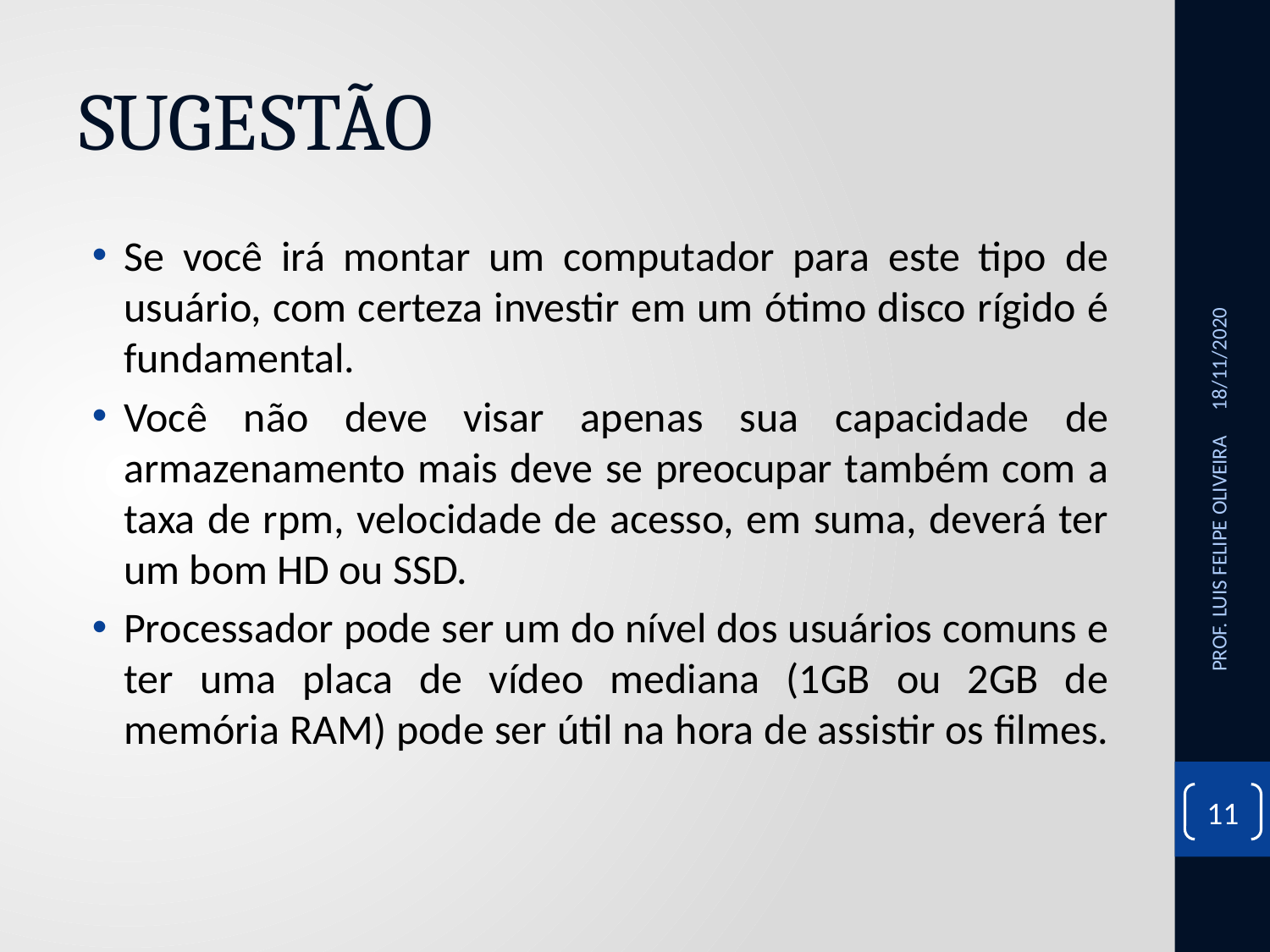

# SUGESTÃO
Se você irá montar um computador para este tipo de usuário, com certeza investir em um ótimo disco rígido é fundamental.
Você não deve visar apenas sua capacidade de armazenamento mais deve se preocupar também com a taxa de rpm, velocidade de acesso, em suma, deverá ter um bom HD ou SSD.
Processador pode ser um do nível dos usuários comuns e ter uma placa de vídeo mediana (1GB ou 2GB de memória RAM) pode ser útil na hora de assistir os filmes.

18/11/2020
PROF. LUIS FELIPE OLIVEIRA
11